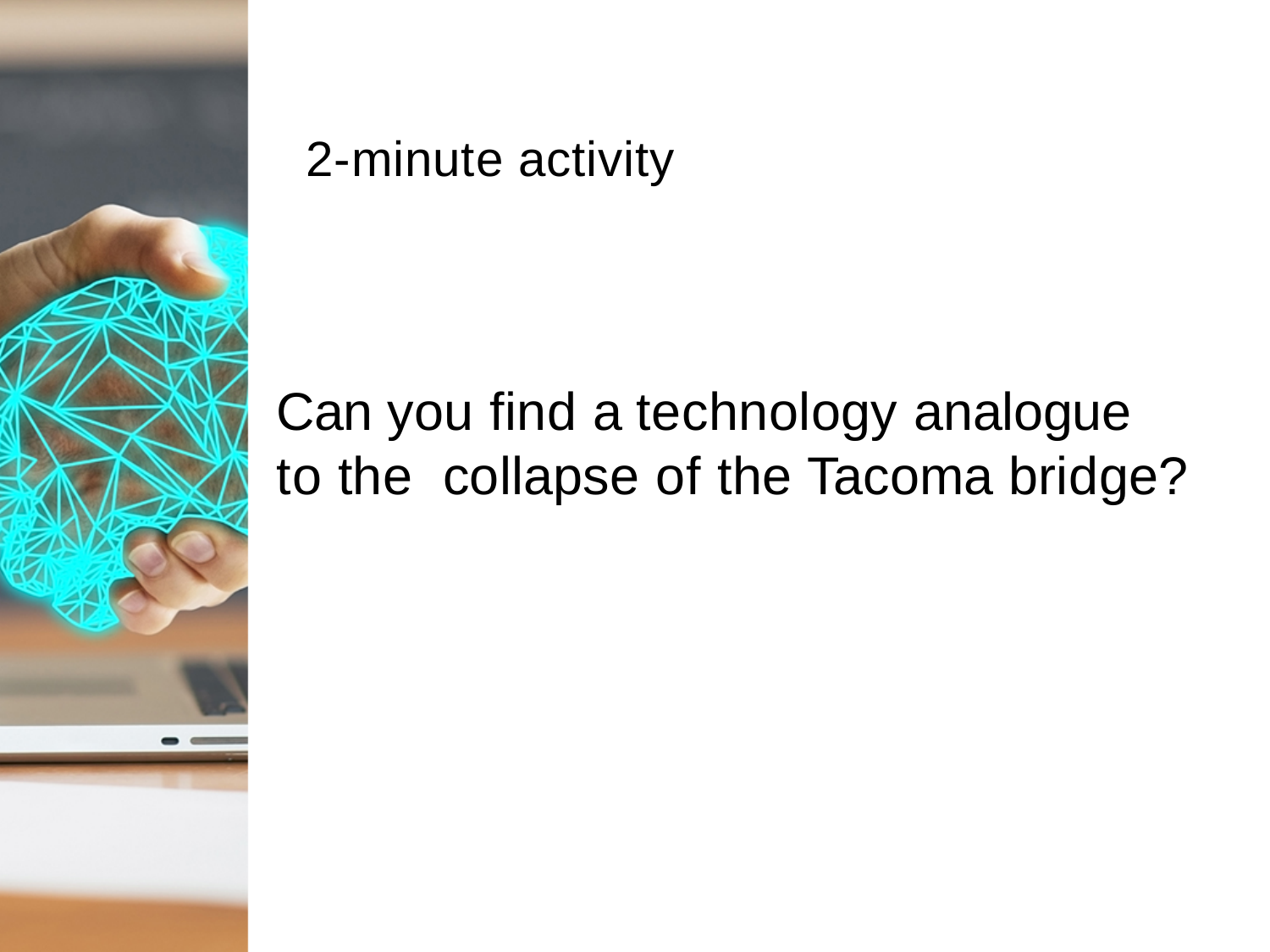

2-minute activity
Can you find a technology analogue to the  collapse of the Tacoma bridge?